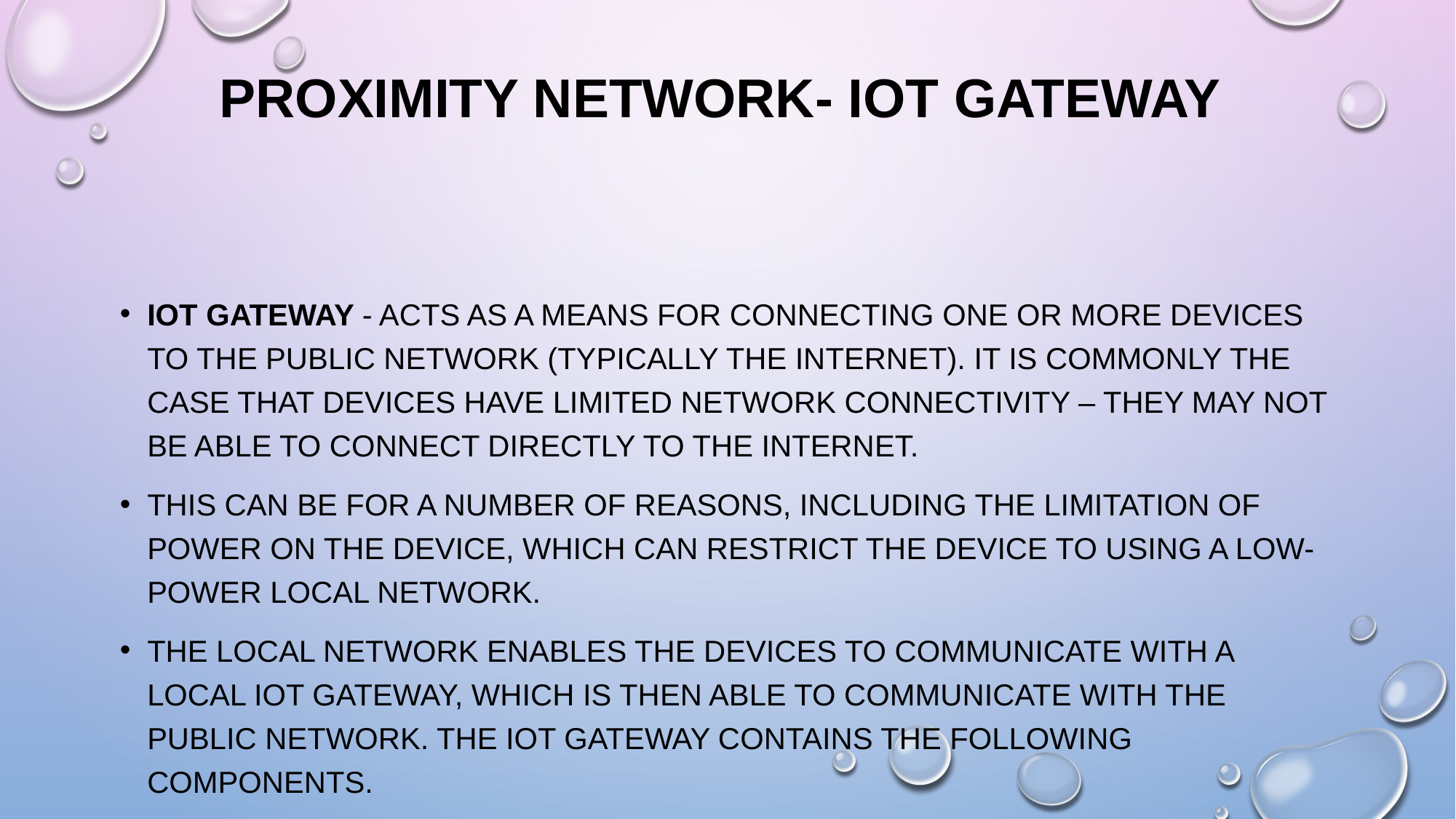

# Proximity Network- IoT Gateway
IoT Gateway - acts as a means for connecting one or more devices to the public network (typically the Internet). It is commonly the case that devices have limited network connectivity – they may not be able to connect directly to the Internet.
This can be for a number of reasons, including the limitation of power on the device, which can restrict the device to using a low-power local network.
The local network enables the devices to communicate with a local IoT Gateway, which is then able to communicate with the public network. The IoT Gateway contains the following components.